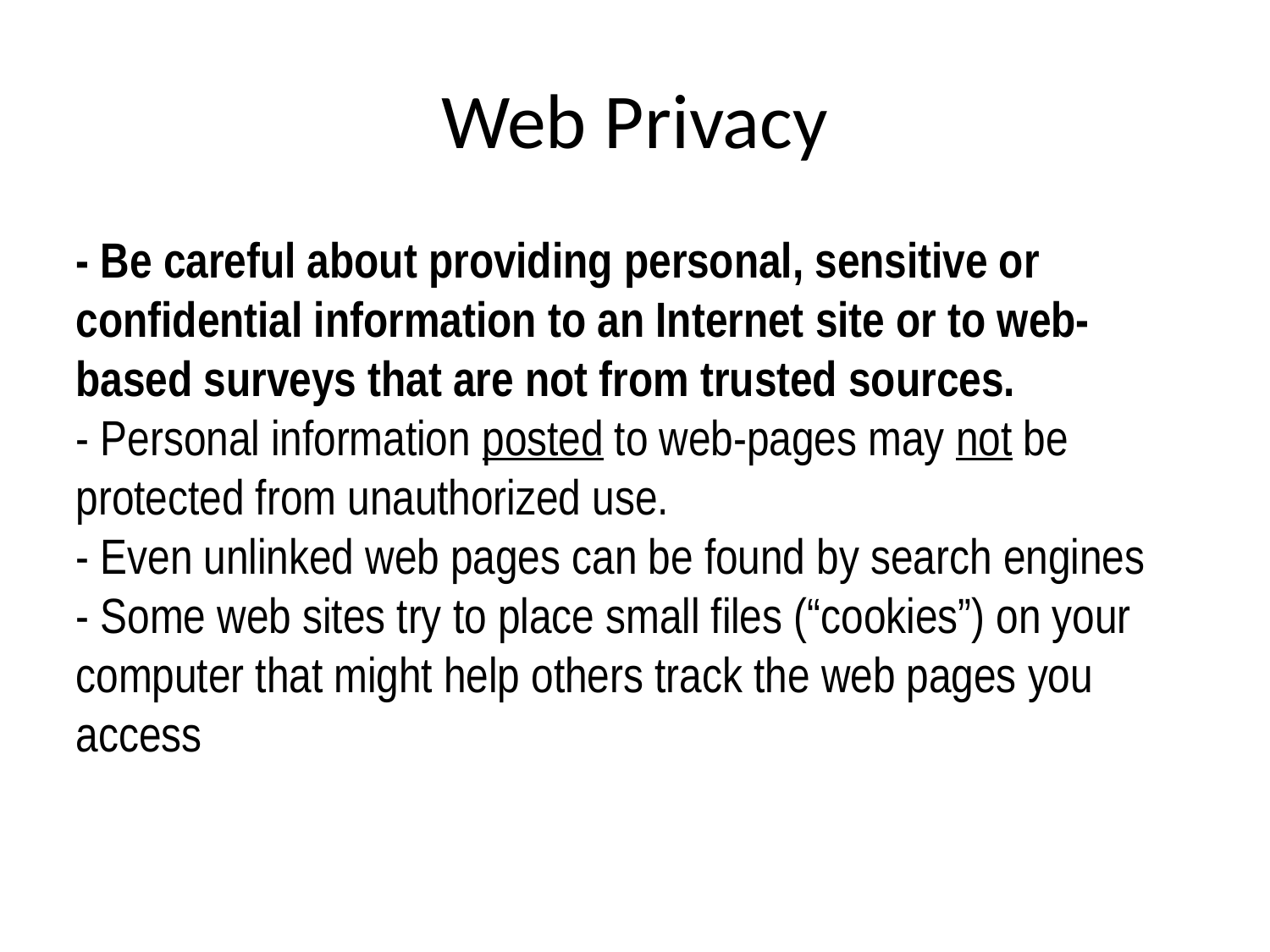

Web Privacy
- Be careful about providing personal, sensitive or confidential information to an Internet site or to web-based surveys that are not from trusted sources.
- Personal information posted to web-pages may not be protected from unauthorized use.
- Even unlinked web pages can be found by search engines
- Some web sites try to place small files (“cookies”) on your computer that might help others track the web pages you access